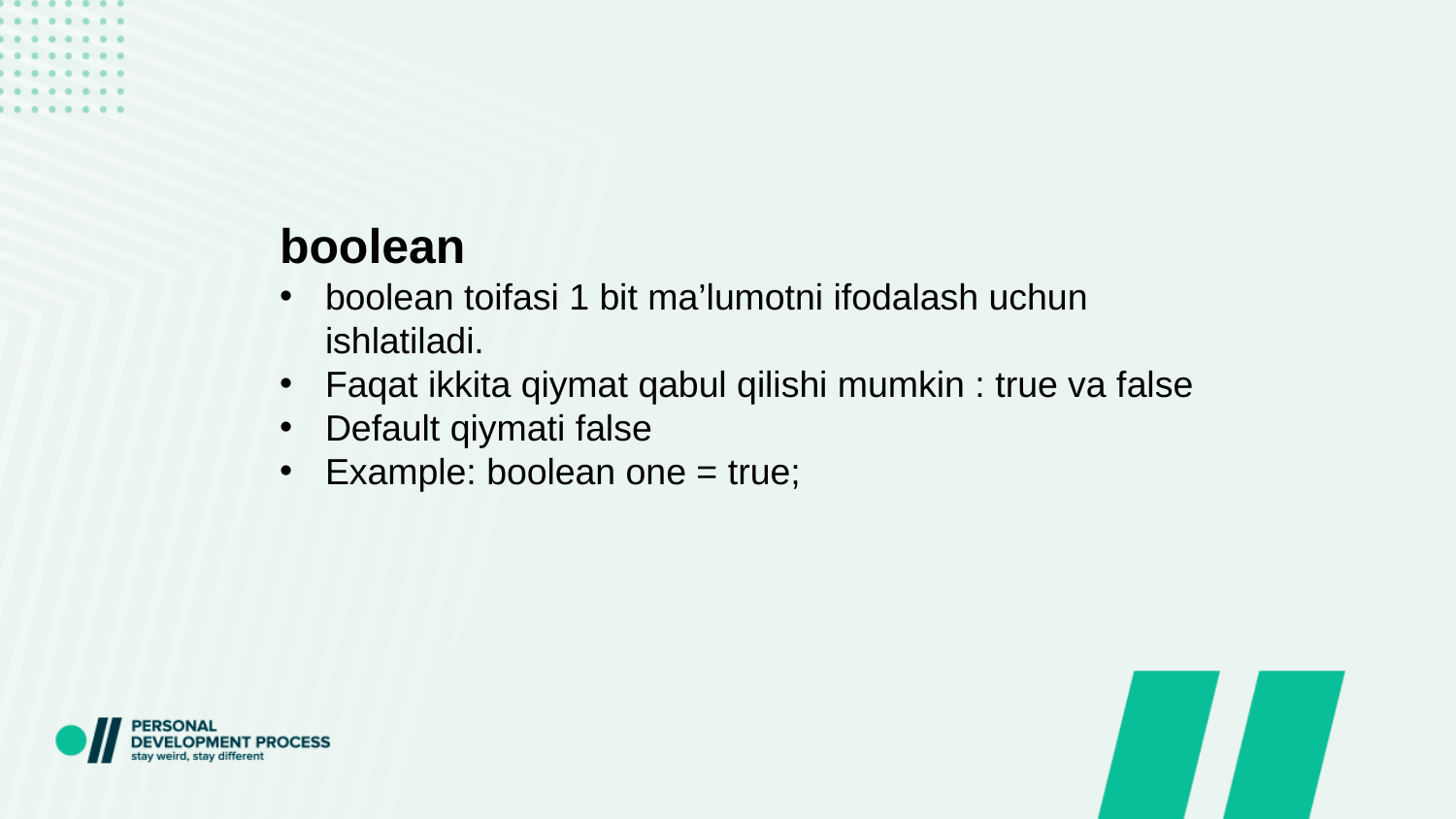

boolean
boolean toifasi 1 bit ma’lumotni ifodalash uchun ishlatiladi.
Faqat ikkita qiymat qabul qilishi mumkin : true va false
Default qiymati false
Example: boolean one = true;